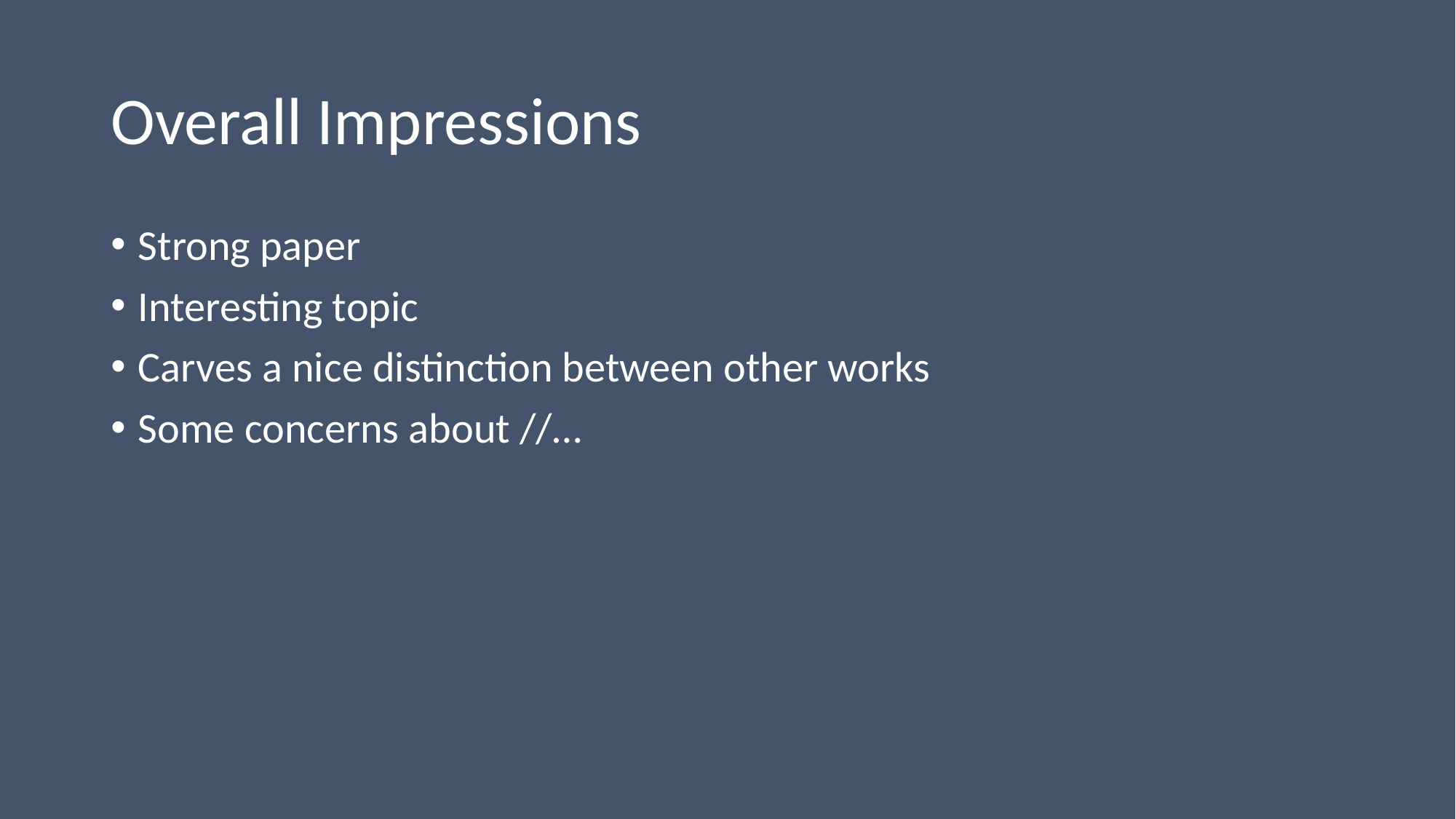

# Overall Impressions
Strong paper
Interesting topic
Carves a nice distinction between other works
Some concerns about //…